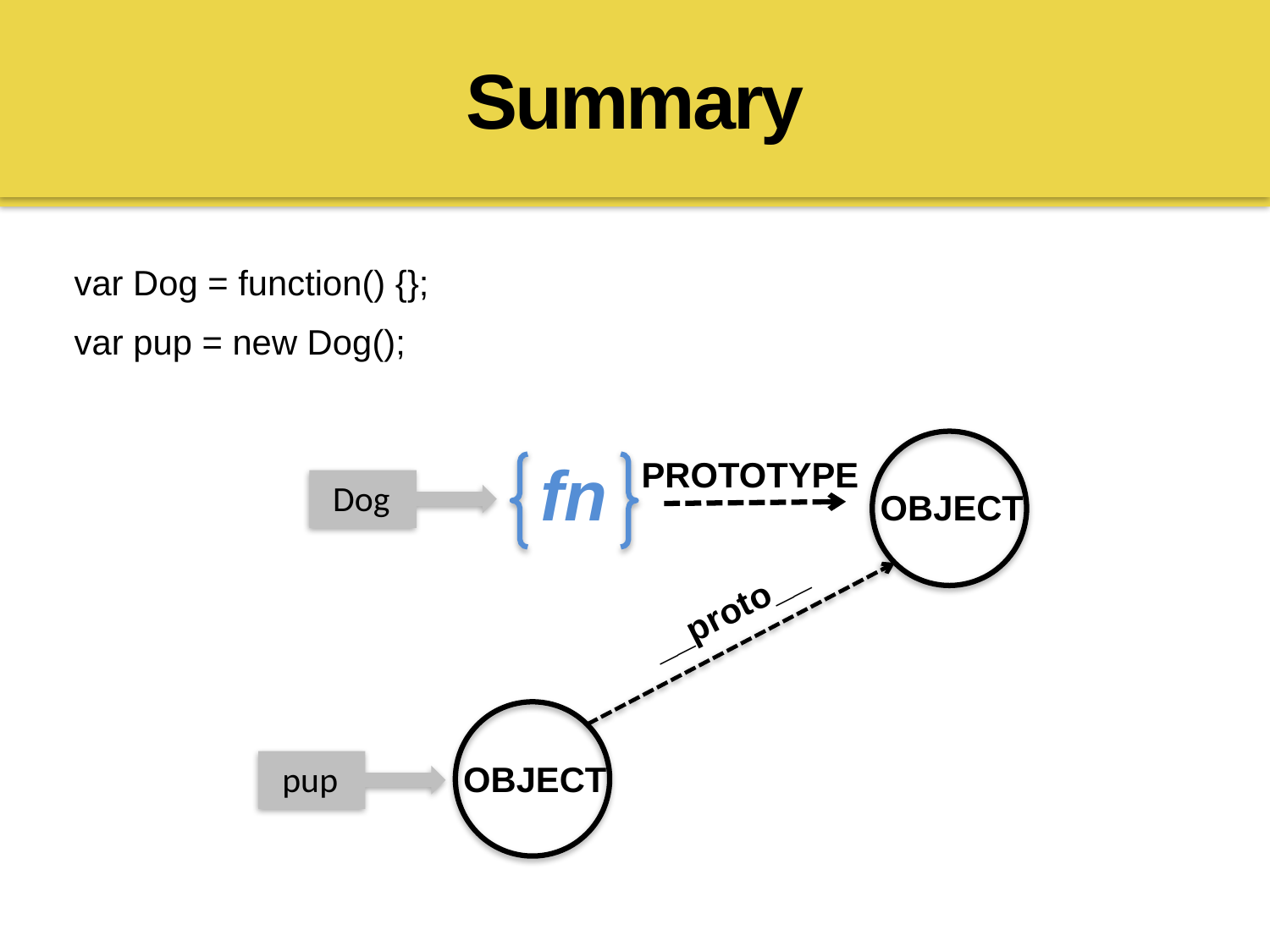

Summary

var Dog = function() {};
var pup = new Dog();

OBJECT
fn

PROTOTYPE
Dog

__proto__

OBJECT
pup